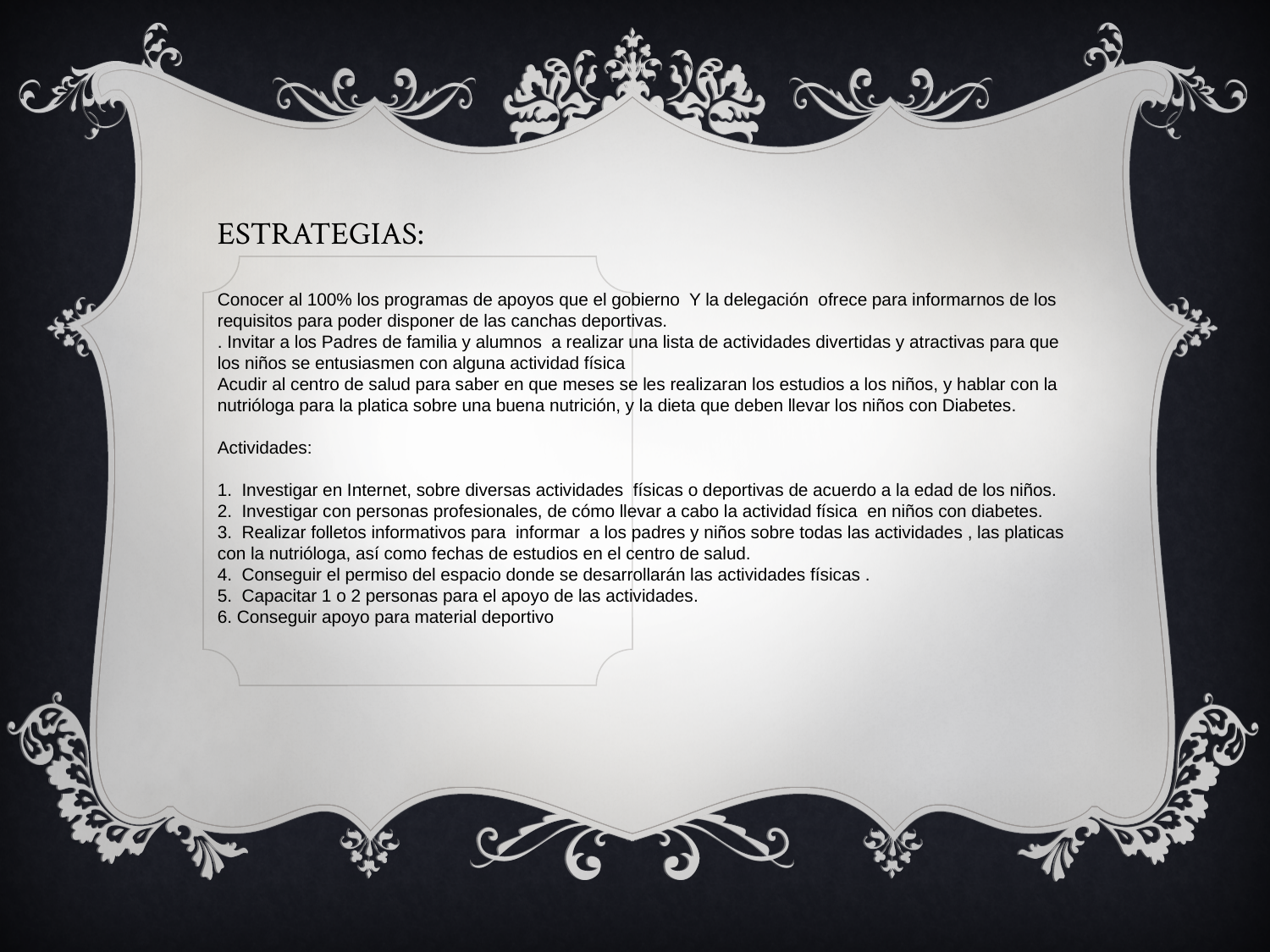

ESTRATEGIAS:

Conocer al 100% los programas de apoyos que el gobierno  Y la delegación  ofrece para informarnos de los requisitos para poder disponer de las canchas deportivas.
. Invitar a los Padres de familia y alumnos  a realizar una lista de actividades divertidas y atractivas para que los niños se entusiasmen con alguna actividad física
Acudir al centro de salud para saber en que meses se les realizaran los estudios a los niños, y hablar con la nutrióloga para la platica sobre una buena nutrición, y la dieta que deben llevar los niños con Diabetes.

Actividades:

1.  Investigar en Internet, sobre diversas actividades  físicas o deportivas de acuerdo a la edad de los niños.
2.  Investigar con personas profesionales, de cómo llevar a cabo la actividad física  en niños con diabetes.
3.  Realizar folletos informativos para  informar  a los padres y niños sobre todas las actividades , las platicas con la nutrióloga, así como fechas de estudios en el centro de salud.
4.  Conseguir el permiso del espacio donde se desarrollarán las actividades físicas .
5.  Capacitar 1 o 2 personas para el apoyo de las actividades.
6. Conseguir apoyo para material deportivo